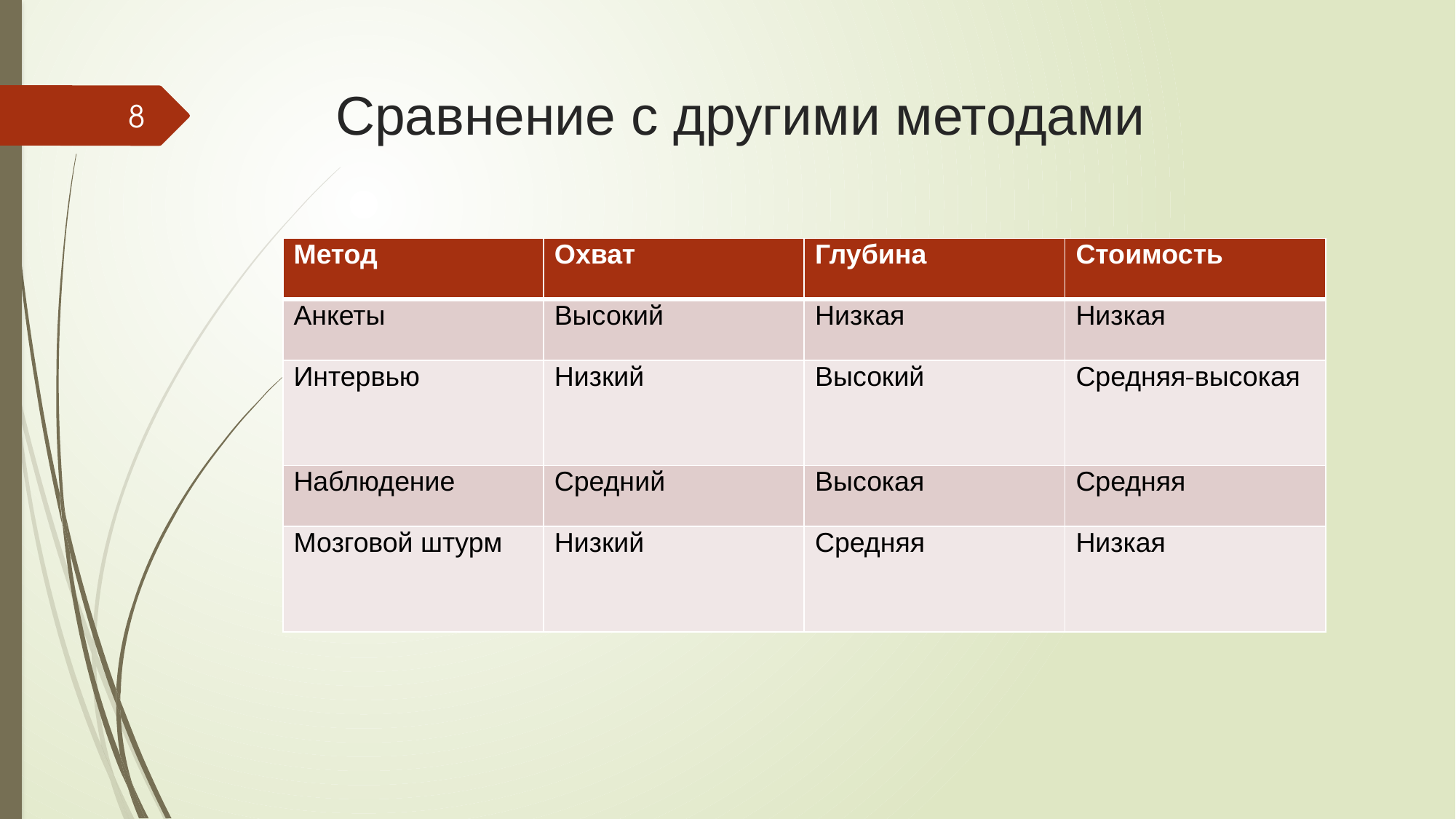

# Сравнение с другими методами
8
| Метод | Охват | Глубина | Стоимость |
| --- | --- | --- | --- |
| Анкеты | Высокий | Низкая | Низкая |
| Интервью | Низкий | Высокий | Средняя-высокая |
| Наблюдение | Средний | Высокая | Средняя |
| Мозговой штурм | Низкий | Средняя | Низкая |